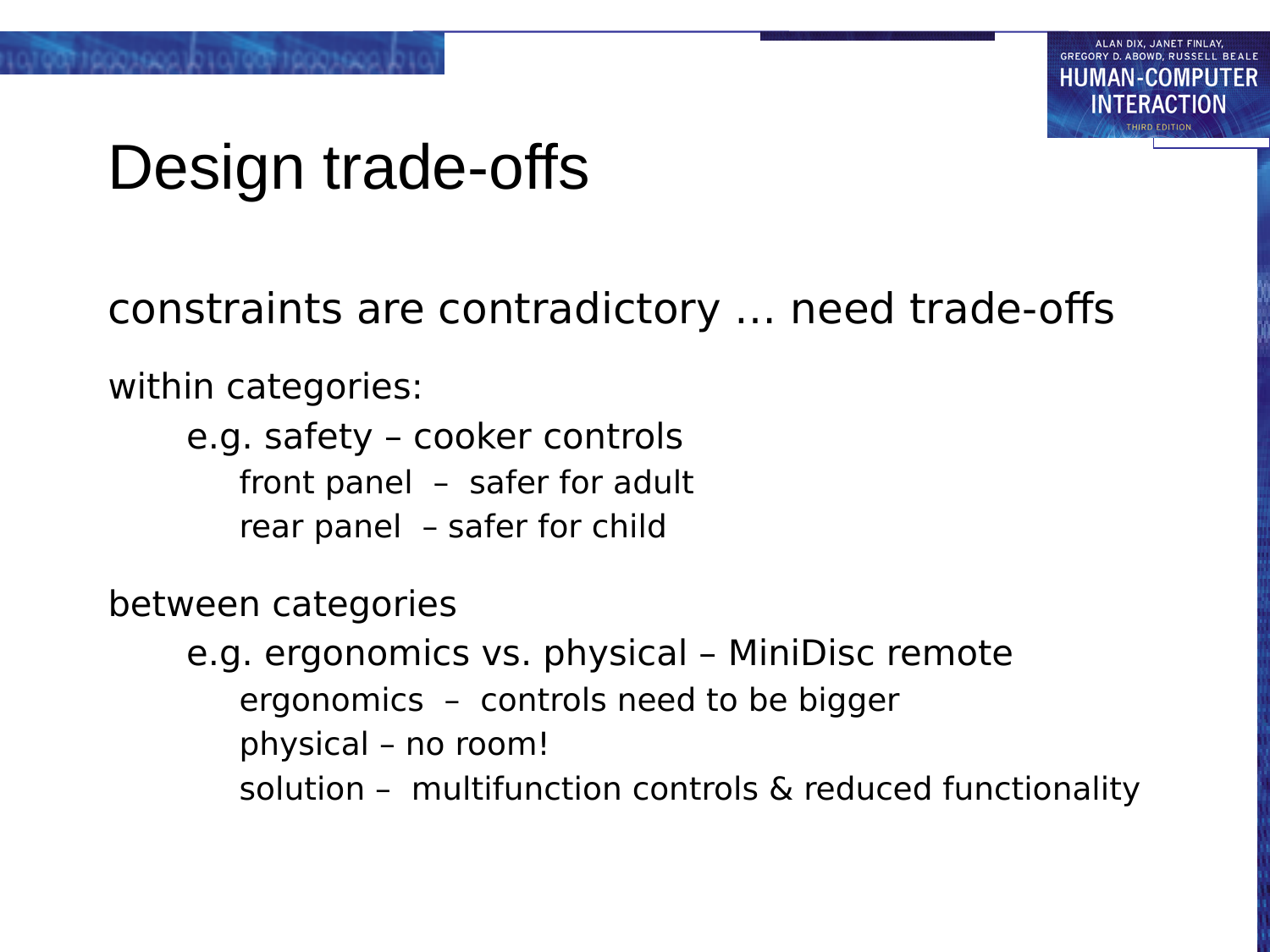

# Design trade-offs
constraints are contradictory … need trade-offs

within categories:
e.g. safety – cooker controls
front panel  –  safer for adult
rear panel  – safer for child

between categories
e.g. ergonomics vs. physical – MiniDisc remote
ergonomics  –  controls need to be bigger
physical – no room!
solution –  multifunction controls & reduced functionality